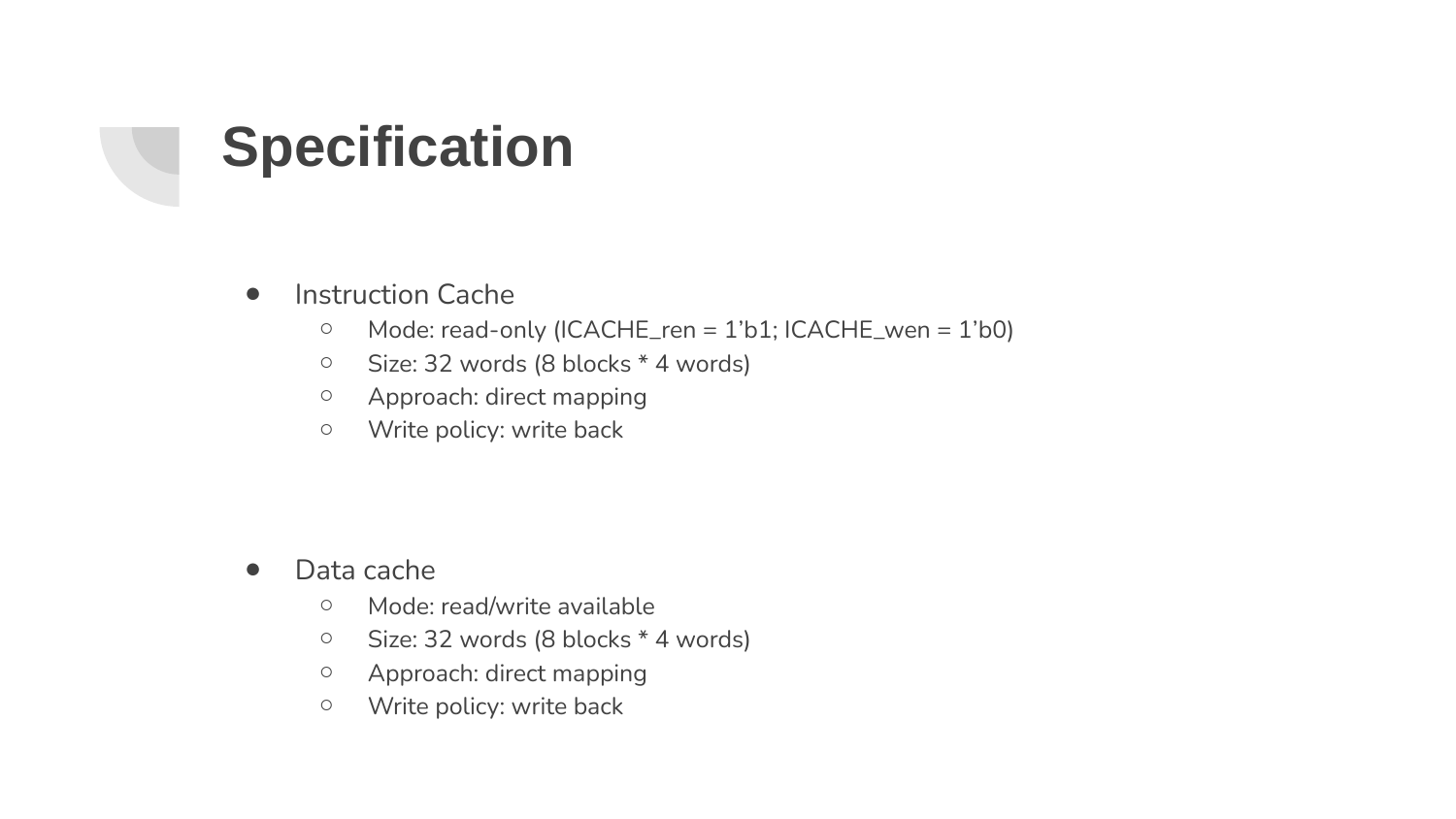

# Specification
Instruction Cache
Mode: read-only (ICACHE_ren = 1’b1; ICACHE_wen = 1’b0)
Size: 32 words (8 blocks * 4 words)
Approach: direct mapping
Write policy: write back

Data cache
Mode: read/write available
Size: 32 words (8 blocks * 4 words)
Approach: direct mapping
Write policy: write back